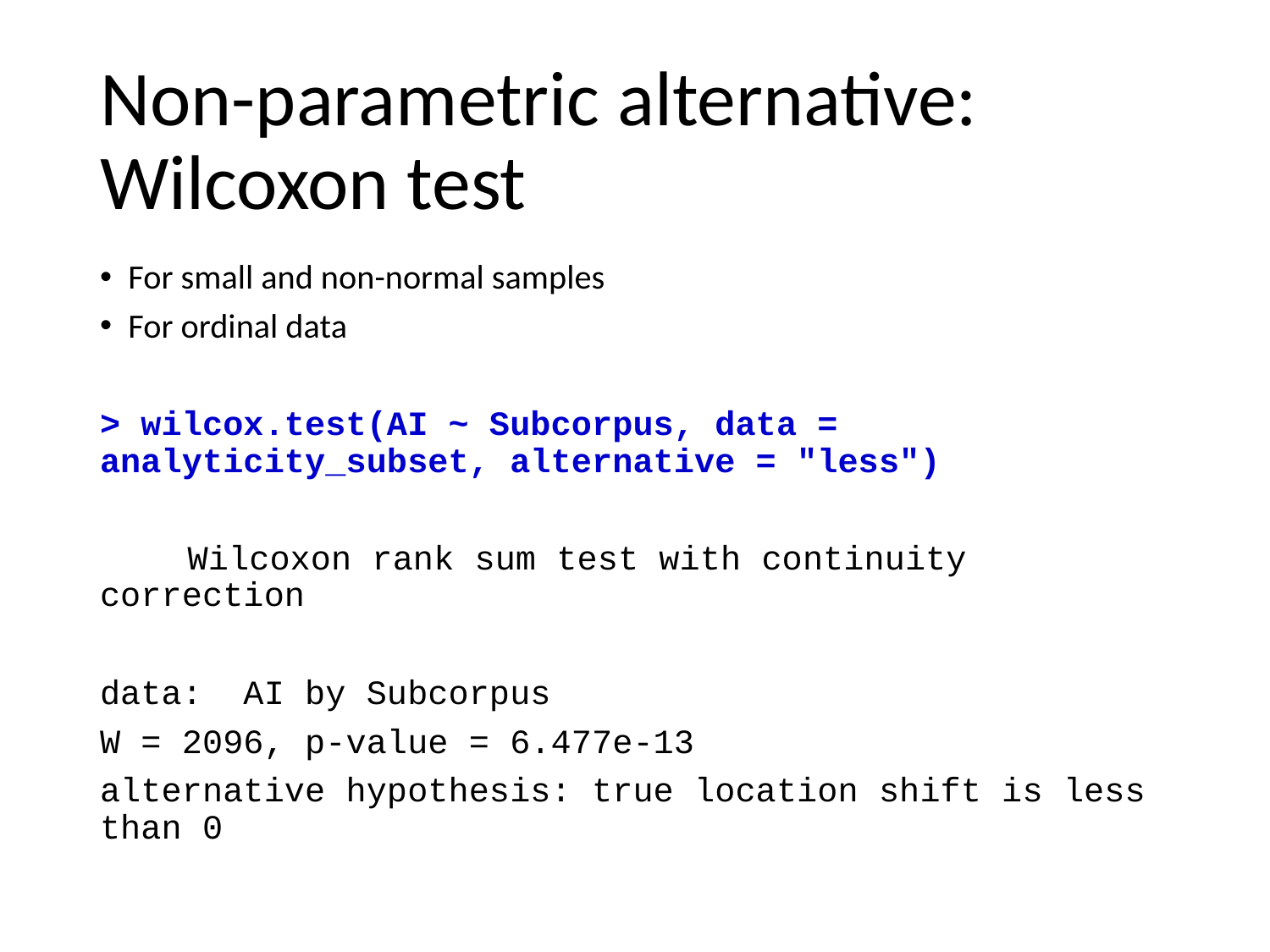

# Non-parametric alternative: Wilcoxon test
For small and non-normal samples
For ordinal data

> wilcox.test(AI ~ Subcorpus, data = analyticity_subset, alternative = "less")

	Wilcoxon rank sum test with continuity correction

data:  AI by Subcorpus
W = 2096, p-value = 6.477e-13
alternative hypothesis: true location shift is less than 0